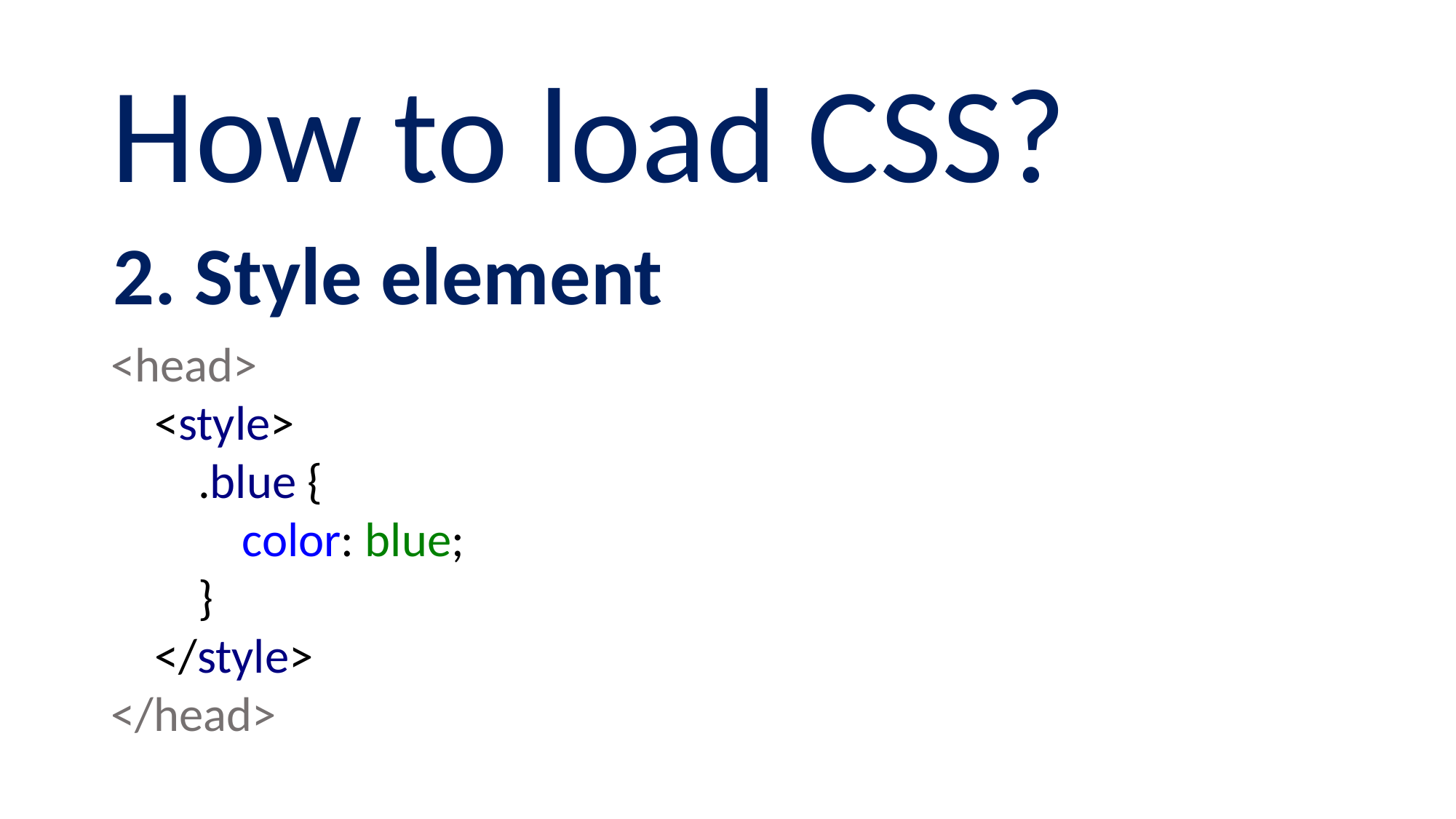

How to load CSS?
2. Style element
<head>
    <style>
        .blue {
            color: blue;
        }
    </style>
</head>